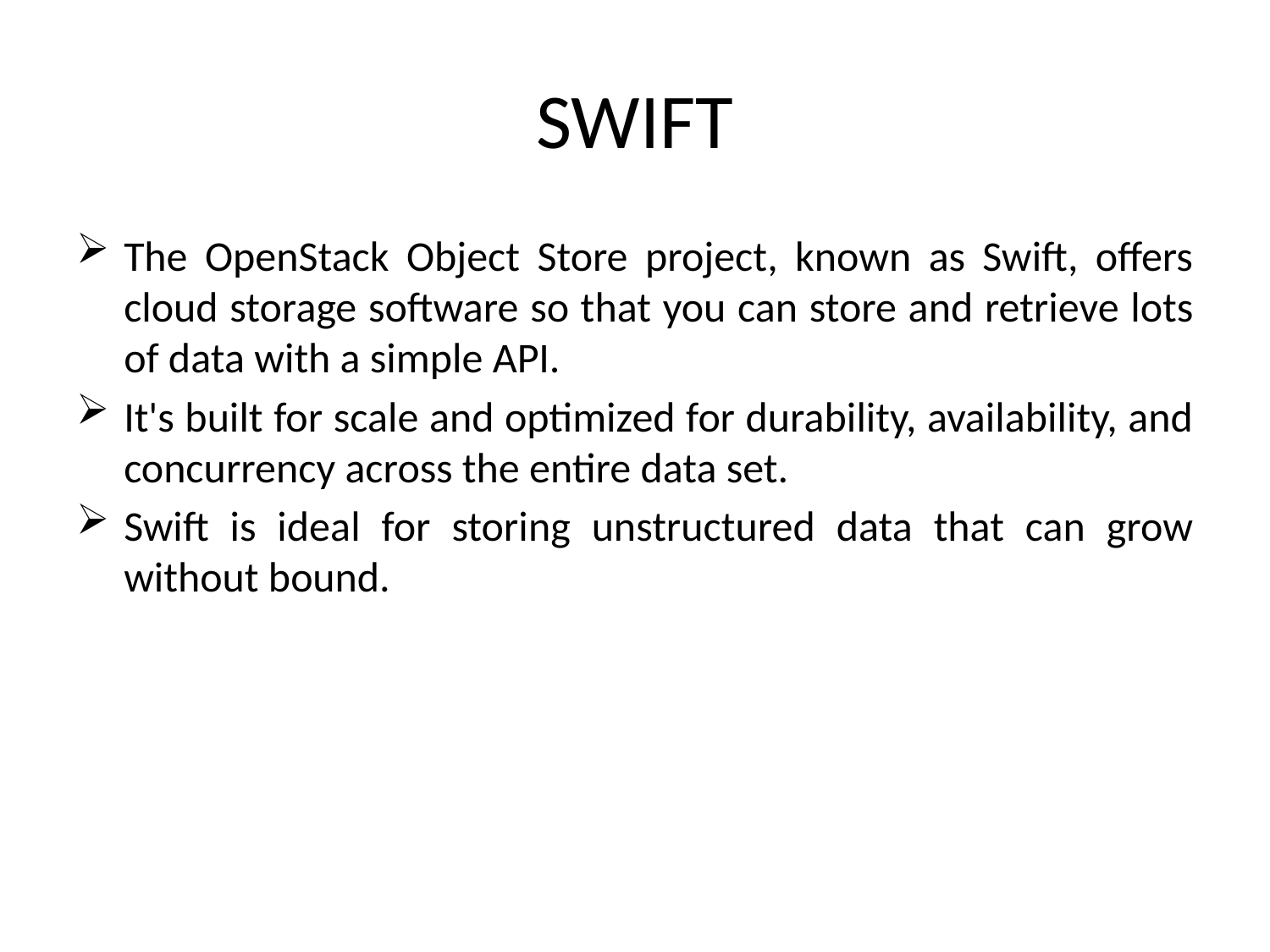

# SWIFT
The OpenStack Object Store project, known as Swift, offers cloud storage software so that you can store and retrieve lots of data with a simple API.
It's built for scale and optimized for durability, availability, and concurrency across the entire data set.
Swift is ideal for storing unstructured data that can grow without bound.